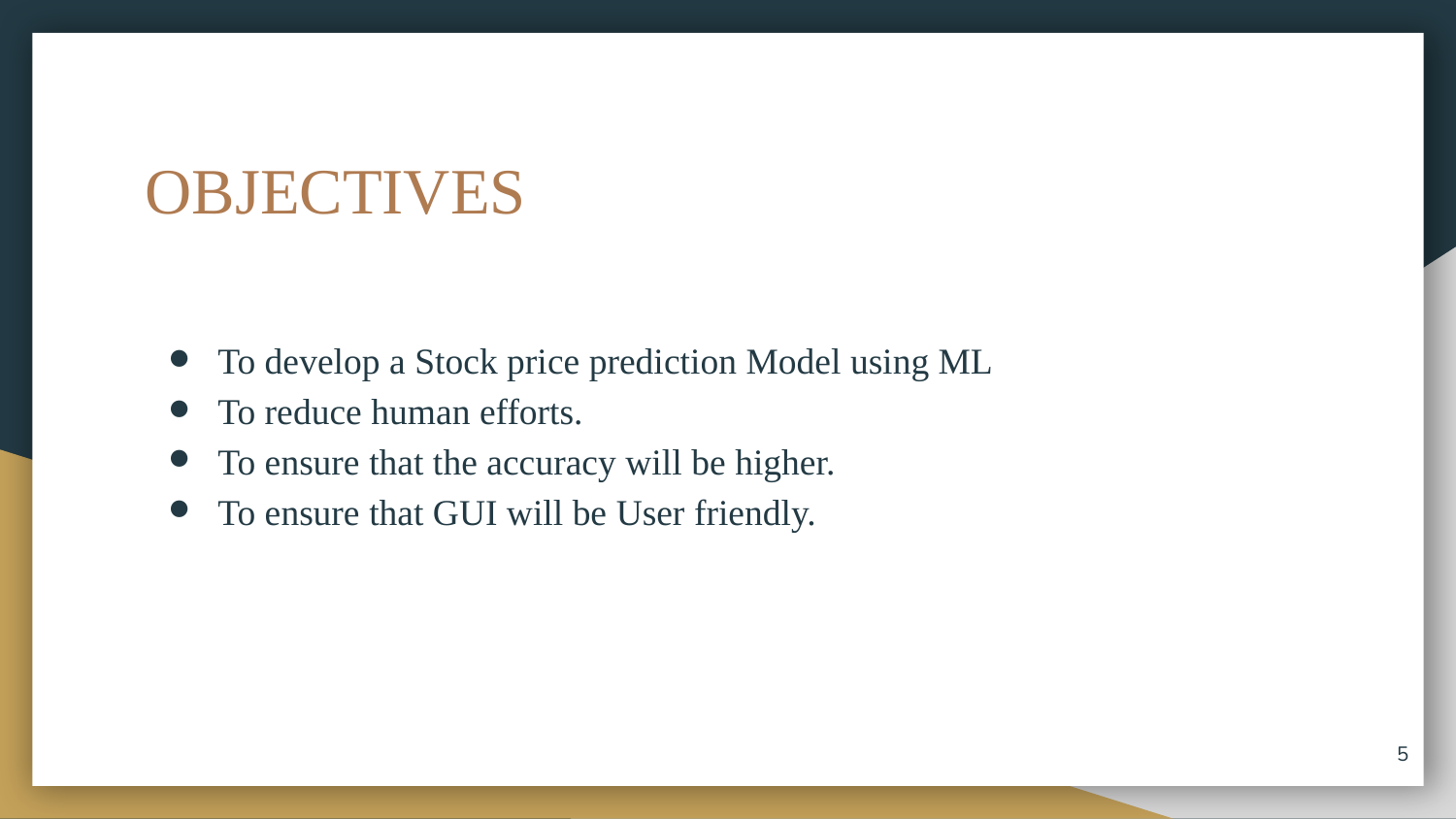

# OBJECTIVES
To develop a Stock price prediction Model using ML
To reduce human efforts.
To ensure that the accuracy will be higher.
To ensure that GUI will be User friendly.

5